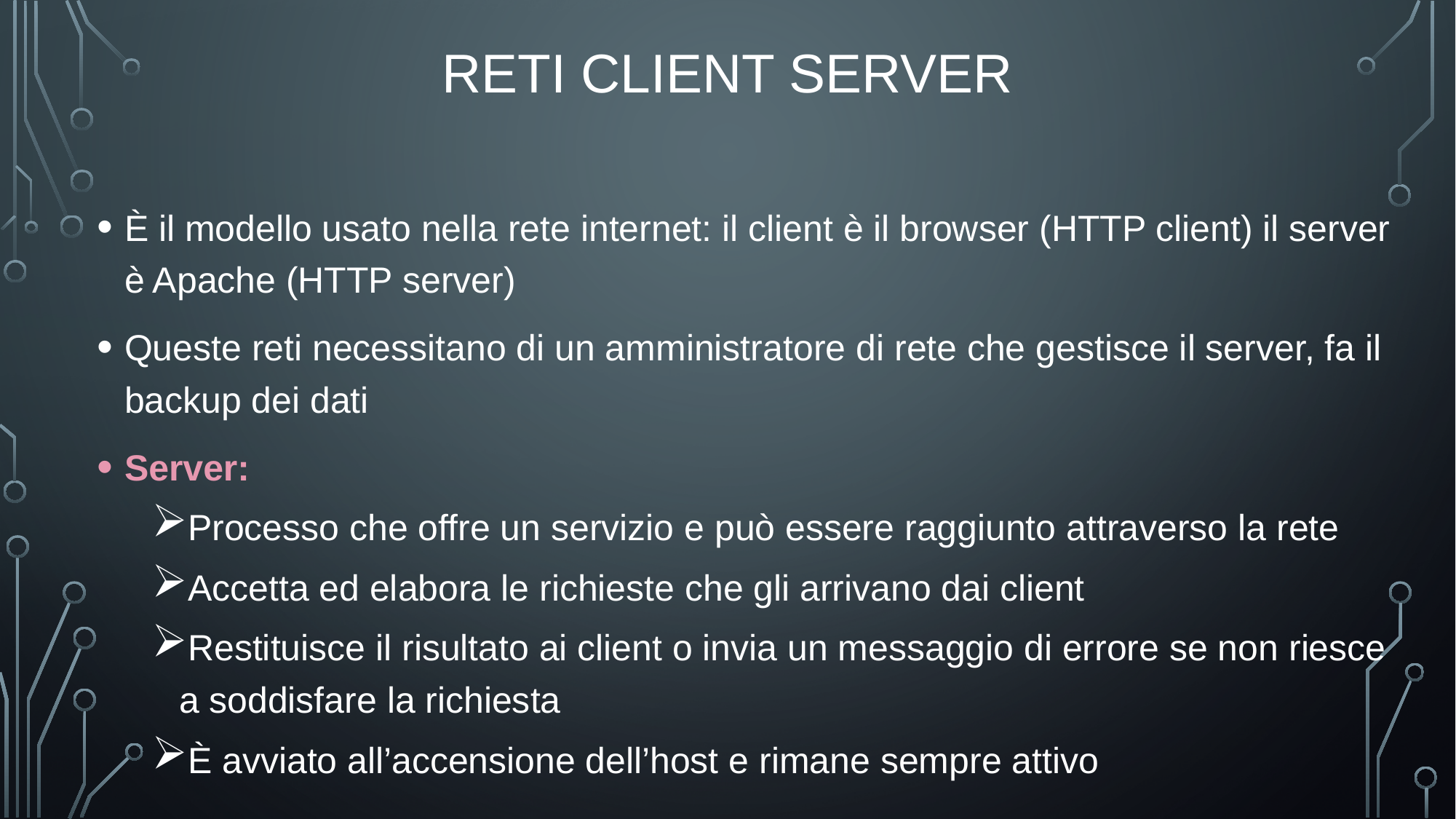

# Reti client server
È il modello usato nella rete internet: il client è il browser (HTTP client) il server è Apache (HTTP server)
Queste reti necessitano di un amministratore di rete che gestisce il server, fa il backup dei dati
Server:
Processo che offre un servizio e può essere raggiunto attraverso la rete
Accetta ed elabora le richieste che gli arrivano dai client
Restituisce il risultato ai client o invia un messaggio di errore se non riesce a soddisfare la richiesta
È avviato all’accensione dell’host e rimane sempre attivo